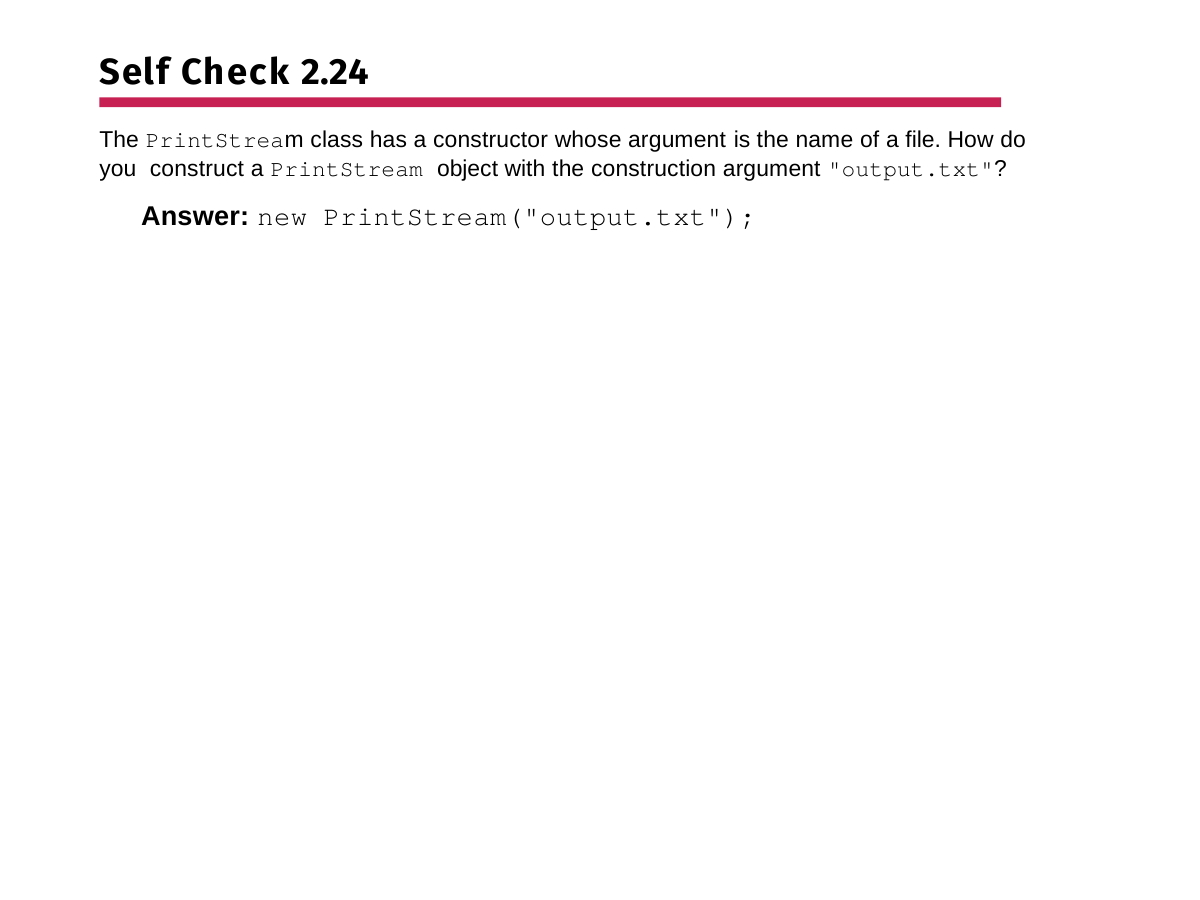

# Self Check 2.24

The PrintStream class has a constructor whose argument is the name of a file. How do you  construct a PrintStream object with the construction argument "output.txt"?
Answer: new PrintStream("output.txt");